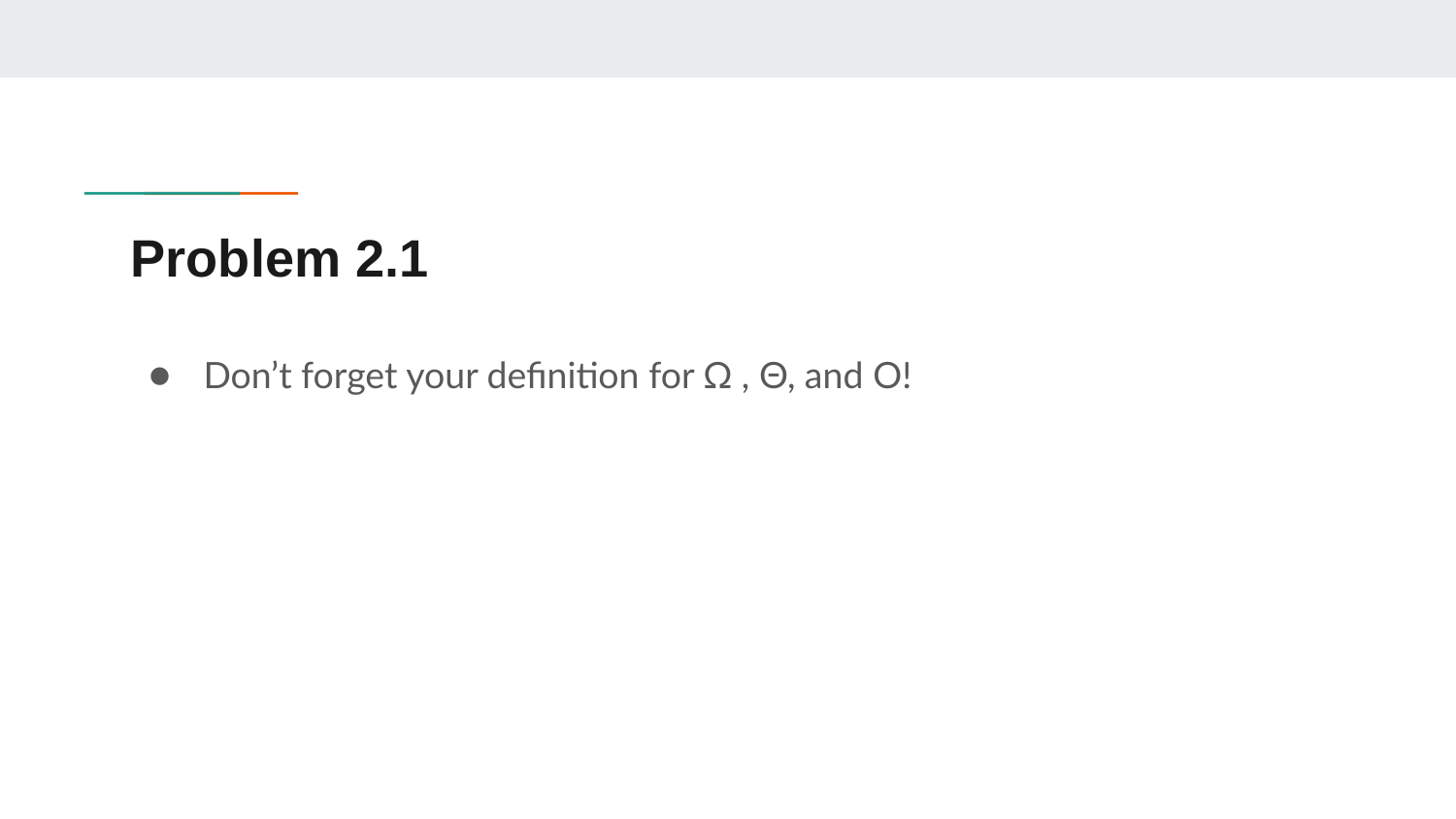

# Problem 2.1
Don’t forget your definition for Ω , Θ, and O!